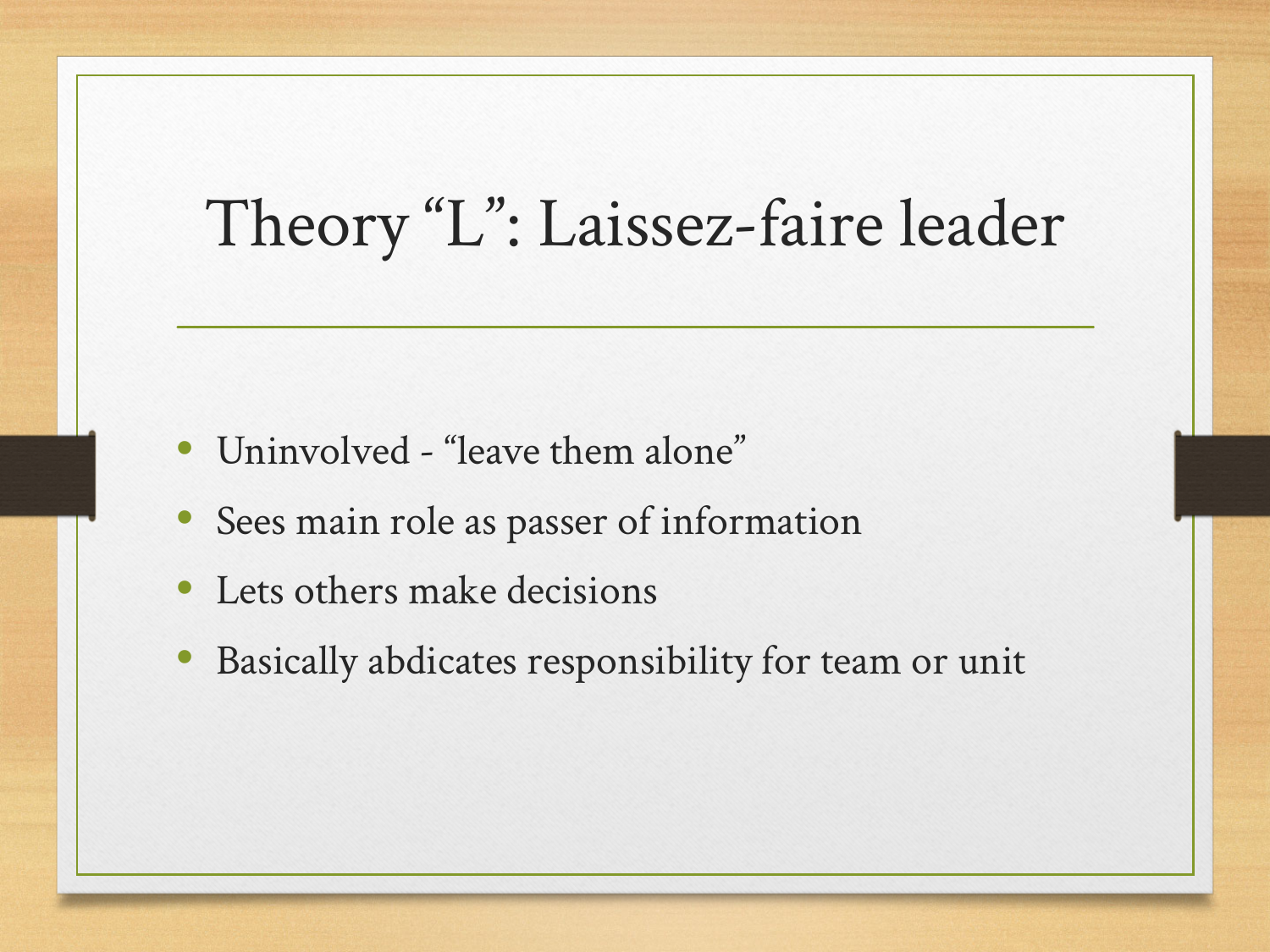

# Theory “L”: Laissez-faire leader

Uninvolved - “leave them alone”
Sees main role as passer of information
Lets others make decisions
Basically abdicates responsibility for team or unit